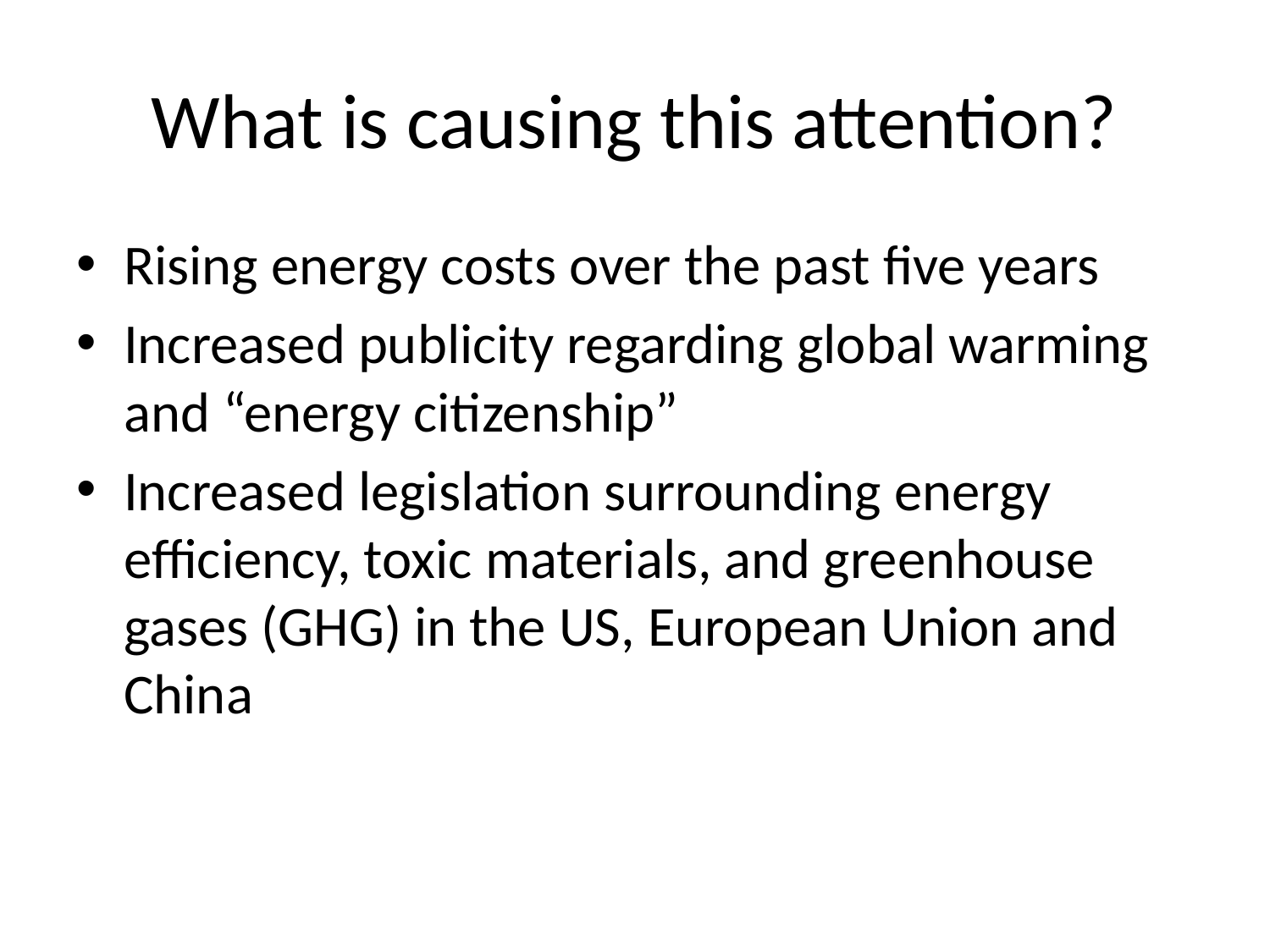

# What is causing this attention?
Rising energy costs over the past five years
Increased publicity regarding global warming and “energy citizenship”
Increased legislation surrounding energy efficiency, toxic materials, and greenhouse gases (GHG) in the US, European Union and China